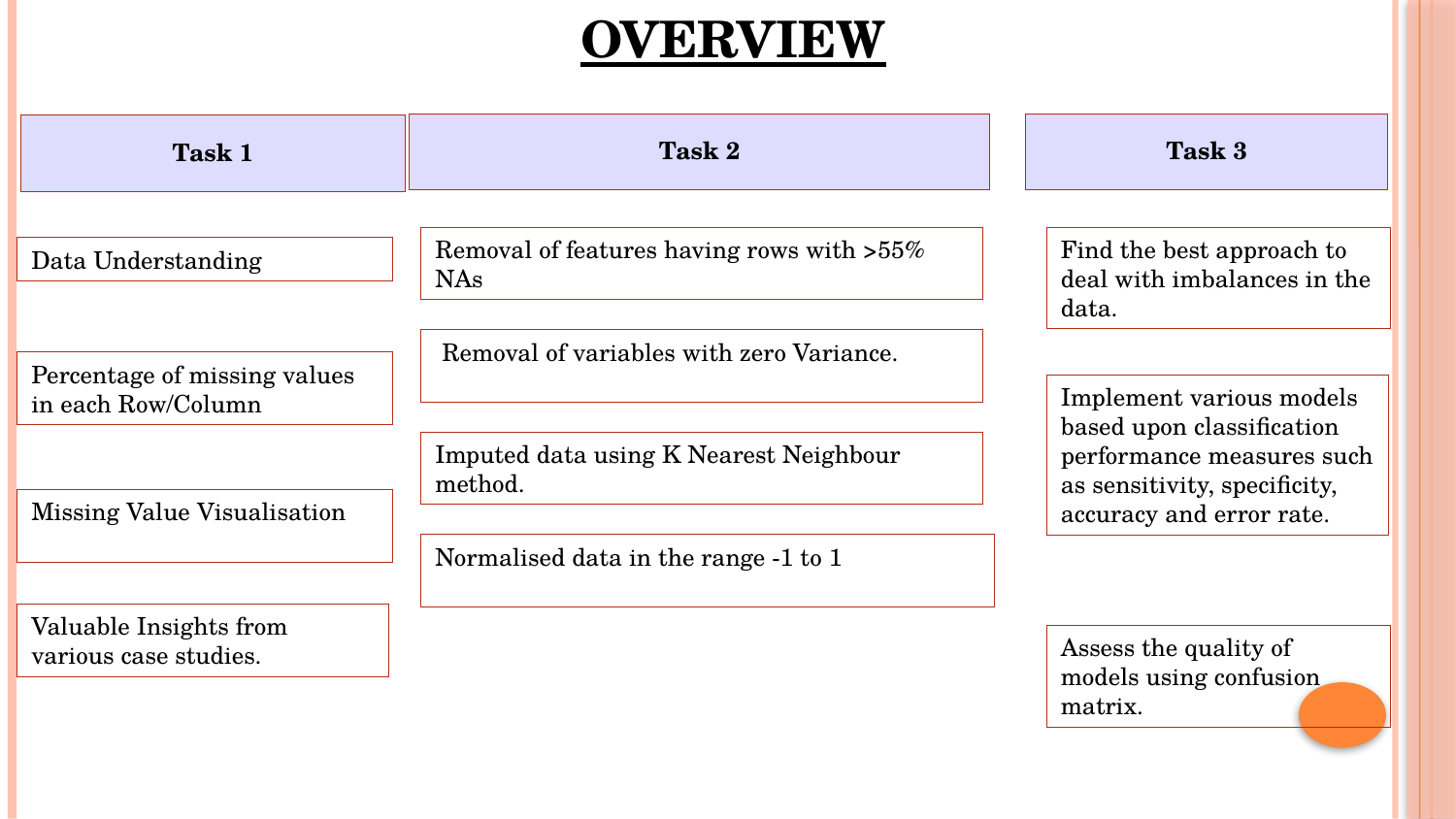

OVERVIEW
Task 2
Task 3
Task 1
Removal of features having rows with >55% NAs
Find the best approach to deal with imbalances in the data.
Data Understanding
 Removal of variables with zero Variance.

Percentage of missing values in each Row/Column
Implement various models based upon classification performance measures such as sensitivity, specificity, accuracy and error rate.
Imputed data using K Nearest Neighbour method.
Missing Value Visualisation

Normalised data in the range -1 to 1

Valuable Insights from various case studies.
Assess the quality of models using confusion matrix.